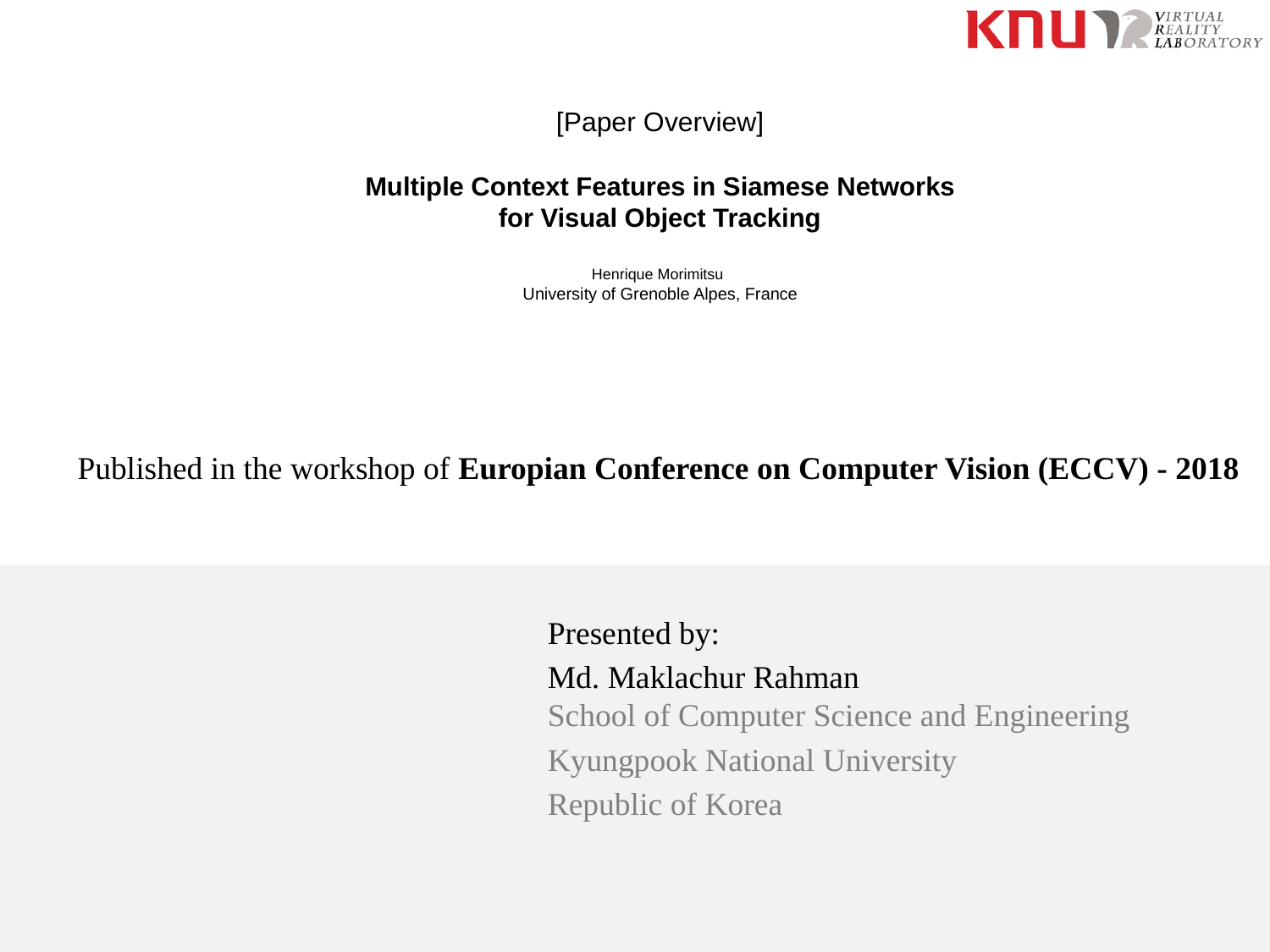

# [Paper Overview] Multiple Context Features in Siamese Networks for Visual Object Tracking Henrique Morimitsu University of Grenoble Alpes, France
Published in the workshop of Europian Conference on Computer Vision (ECCV) - 2018
Presented by:
Md. Maklachur Rahman
School of Computer Science and Engineering
Kyungpook National University
Republic of Korea